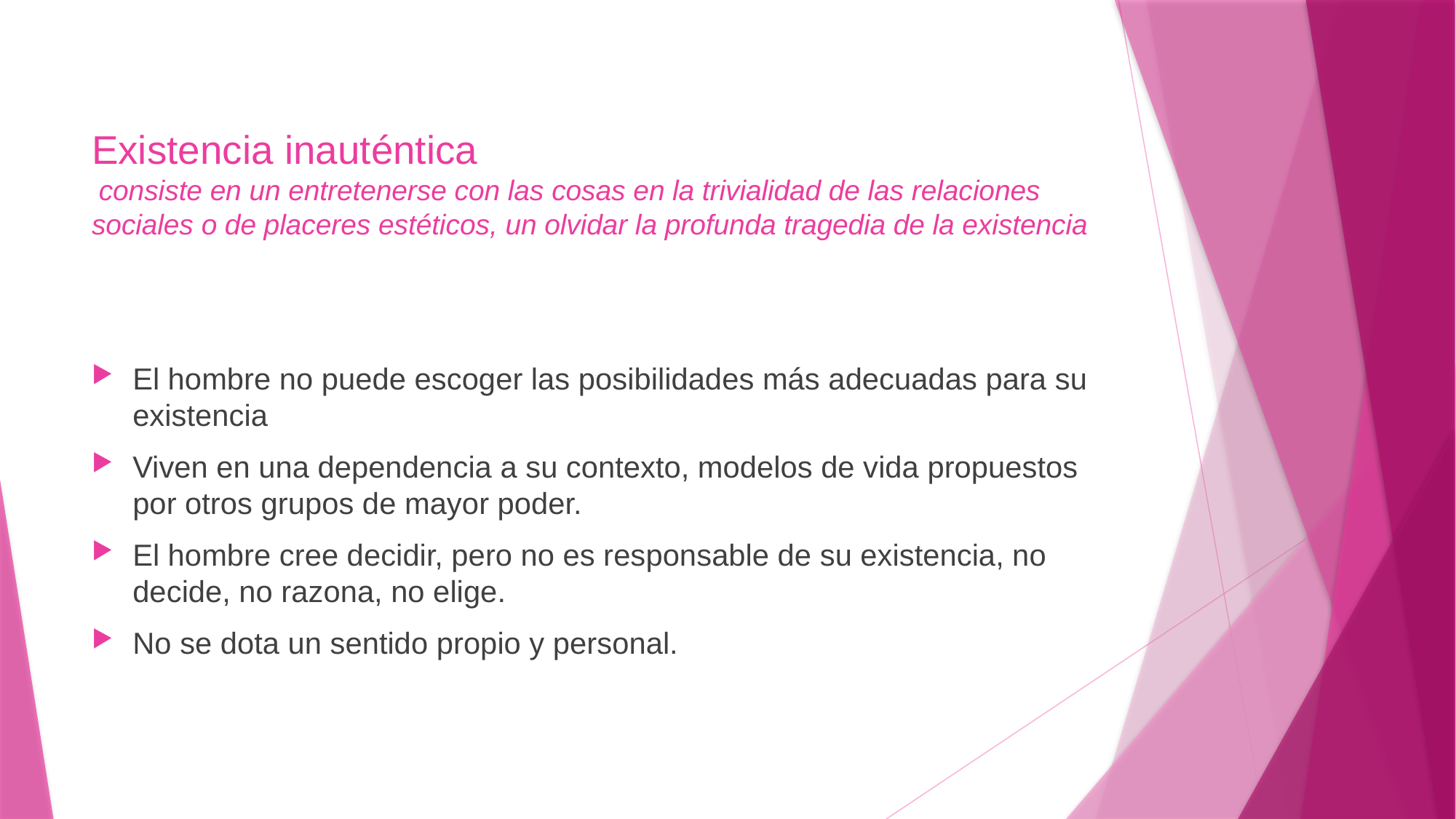

# Existencia inauténtica consiste en un entretenerse con las cosas en la trivialidad de las relaciones sociales o de placeres estéticos, un olvidar la profunda tragedia de la existencia
El hombre no puede escoger las posibilidades más adecuadas para su existencia
Viven en una dependencia a su contexto, modelos de vida propuestos por otros grupos de mayor poder.
El hombre cree decidir, pero no es responsable de su existencia, no decide, no razona, no elige.
No se dota un sentido propio y personal.